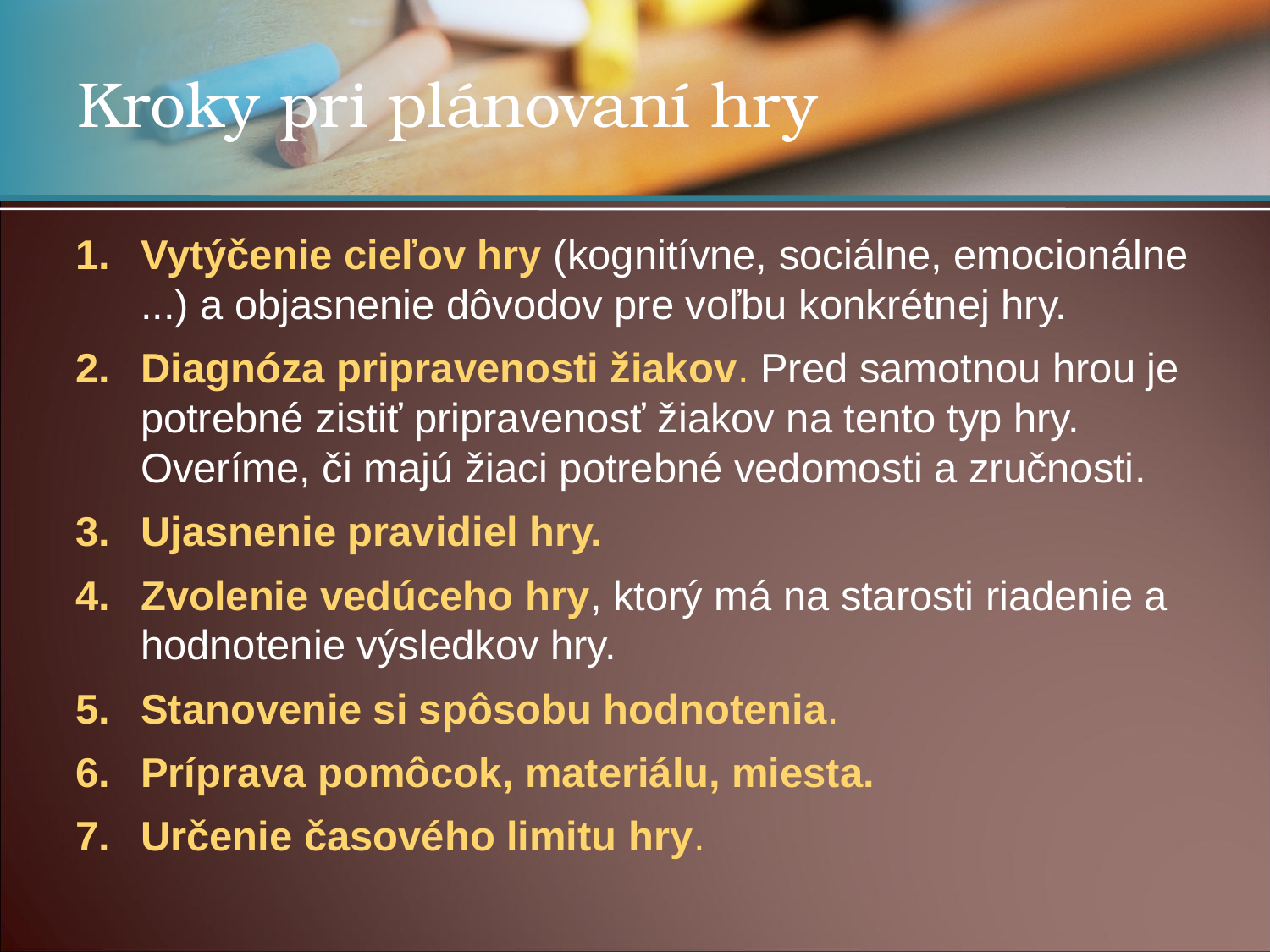

# Kroky pri plánovaní hry
Vytýčenie cieľov hry (kognitívne, sociálne, emocionálne ...) a objasnenie dôvodov pre voľbu konkrétnej hry.
Diagnóza pripravenosti žiakov. Pred samotnou hrou je potrebné zistiť pripravenosť žiakov na tento typ hry. Overíme, či majú žiaci potrebné vedomosti a zručnosti.
Ujasnenie pravidiel hry.
Zvolenie vedúceho hry, ktorý má na starosti riadenie a hodnotenie výsledkov hry.
Stanovenie si spôsobu hodnotenia.
Príprava pomôcok, materiálu, miesta.
Určenie časového limitu hry.